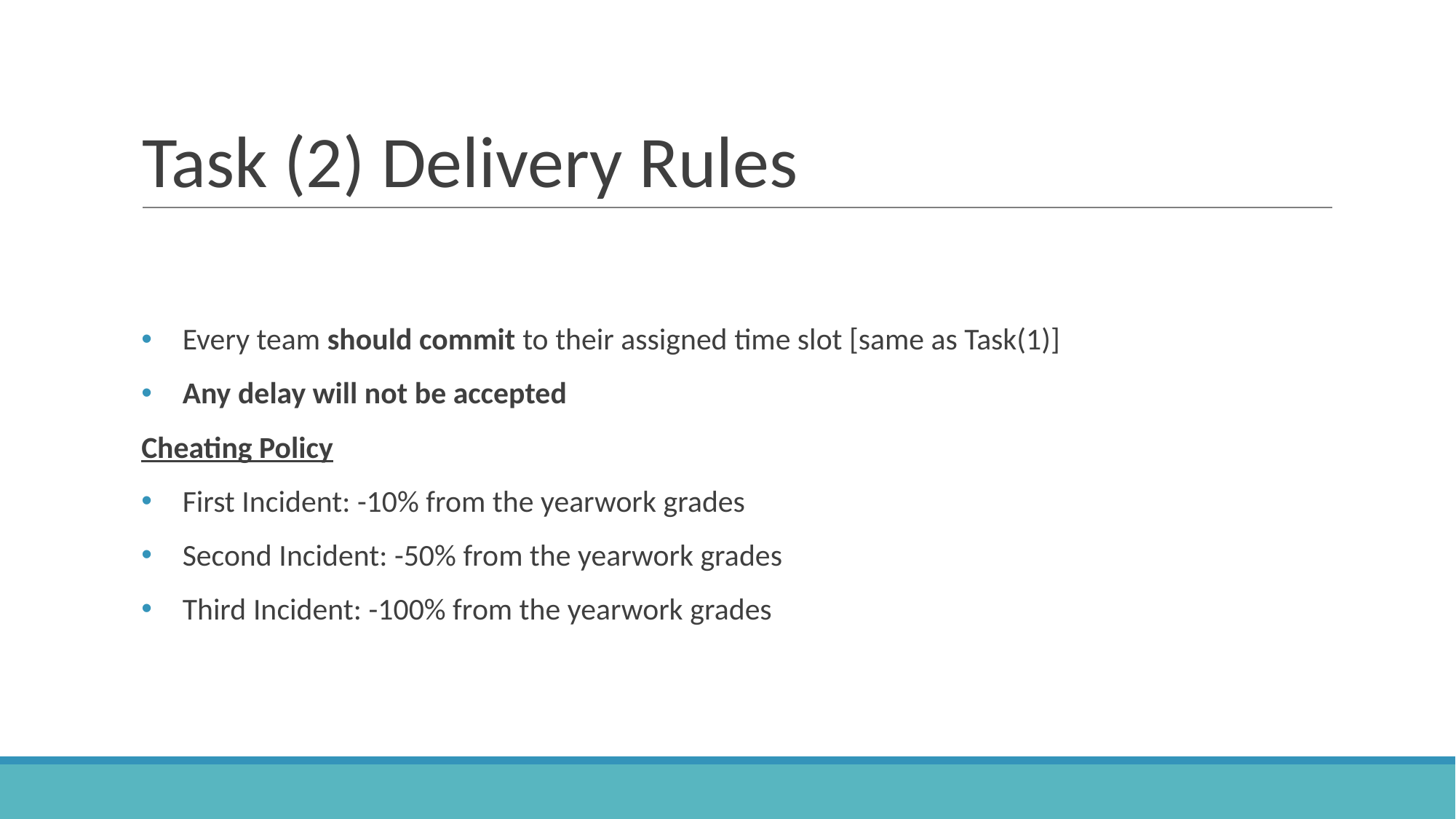

# Task (2) Delivery Rules

Every team should commit to their assigned time slot [same as Task(1)]
Any delay will not be accepted
Cheating Policy
First Incident: -10% from the yearwork grades
Second Incident: -50% from the yearwork grades
Third Incident: -100% from the yearwork grades